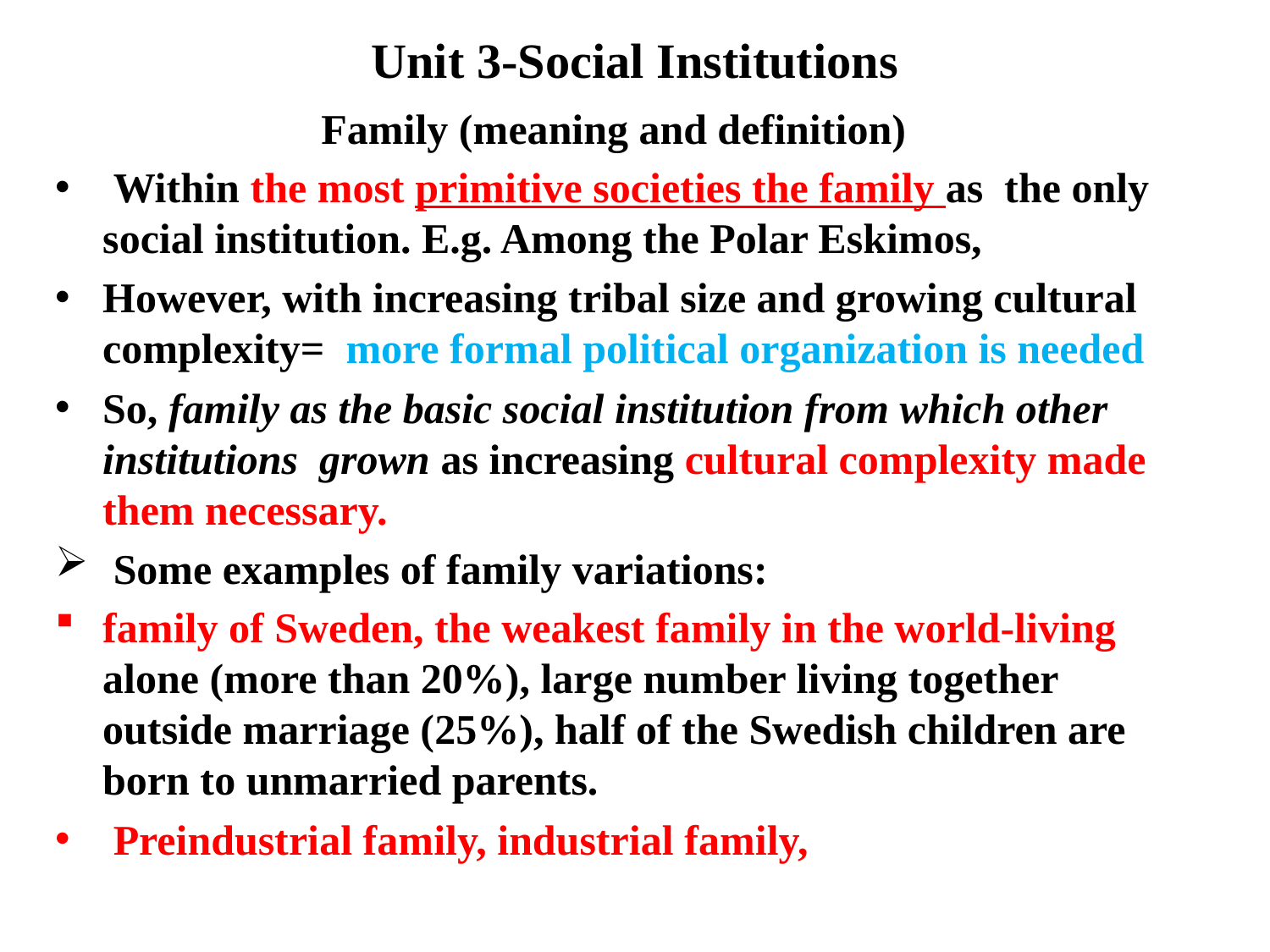

# Unit 3-Social Institutions
Family (meaning and definition)
 Within the most primitive societies the family as  the only social institution. E.g. Among the Polar Eskimos,
However, with increasing tribal size and growing cultural complexity=  more formal political organization is needed
So, family as the basic social institution from which other institutions  grown as increasing cultural complexity made them necessary.
 Some examples of family variations:
family of Sweden, the weakest family in the world-living alone (more than 20%), large number living together outside marriage (25%), half of the Swedish children are born to unmarried parents.
 Preindustrial family, industrial family,